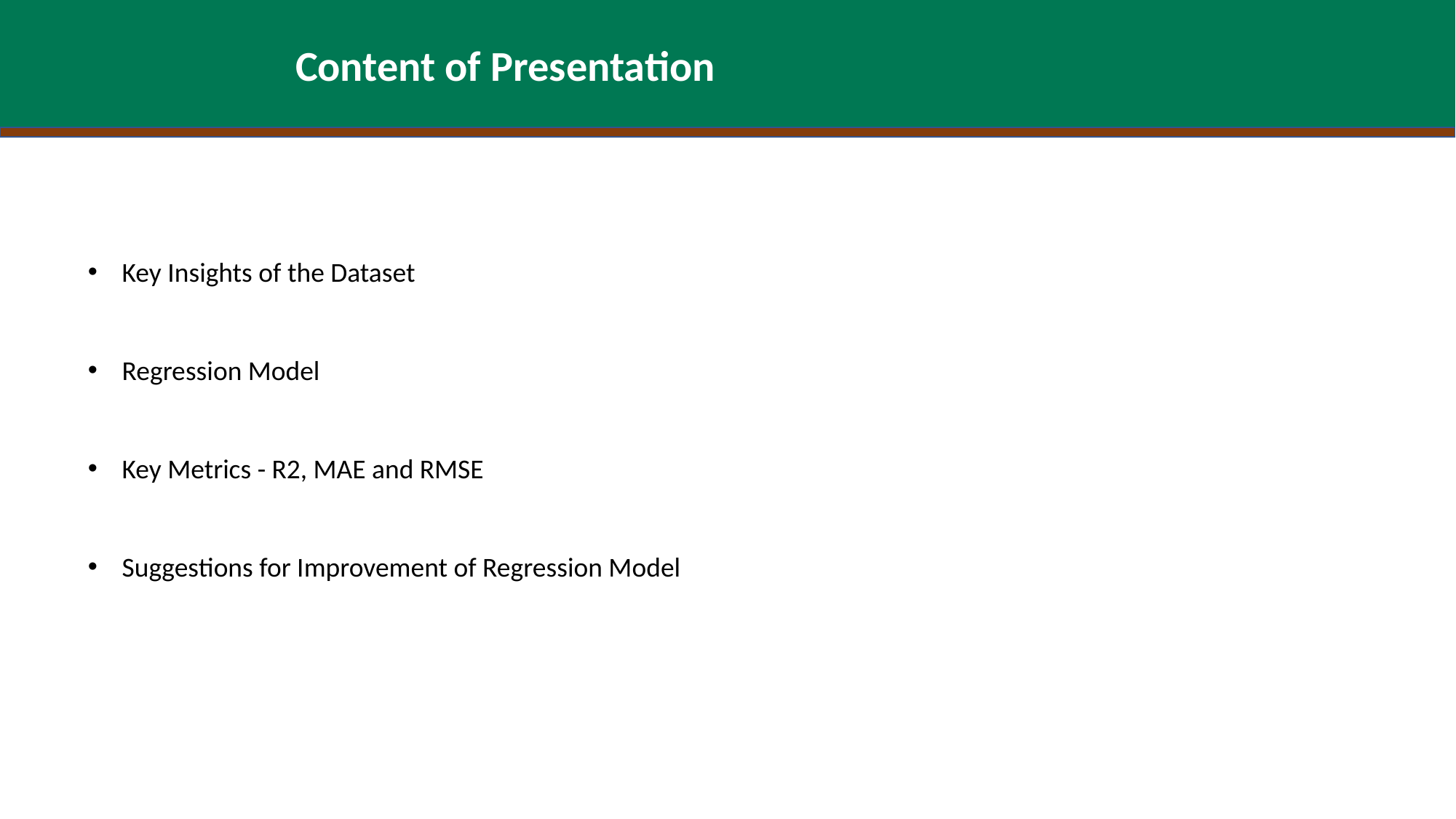

Content of Presentation

Key Insights of the Dataset
Regression Model
Key Metrics - R2, MAE and RMSE
Suggestions for Improvement of Regression Model